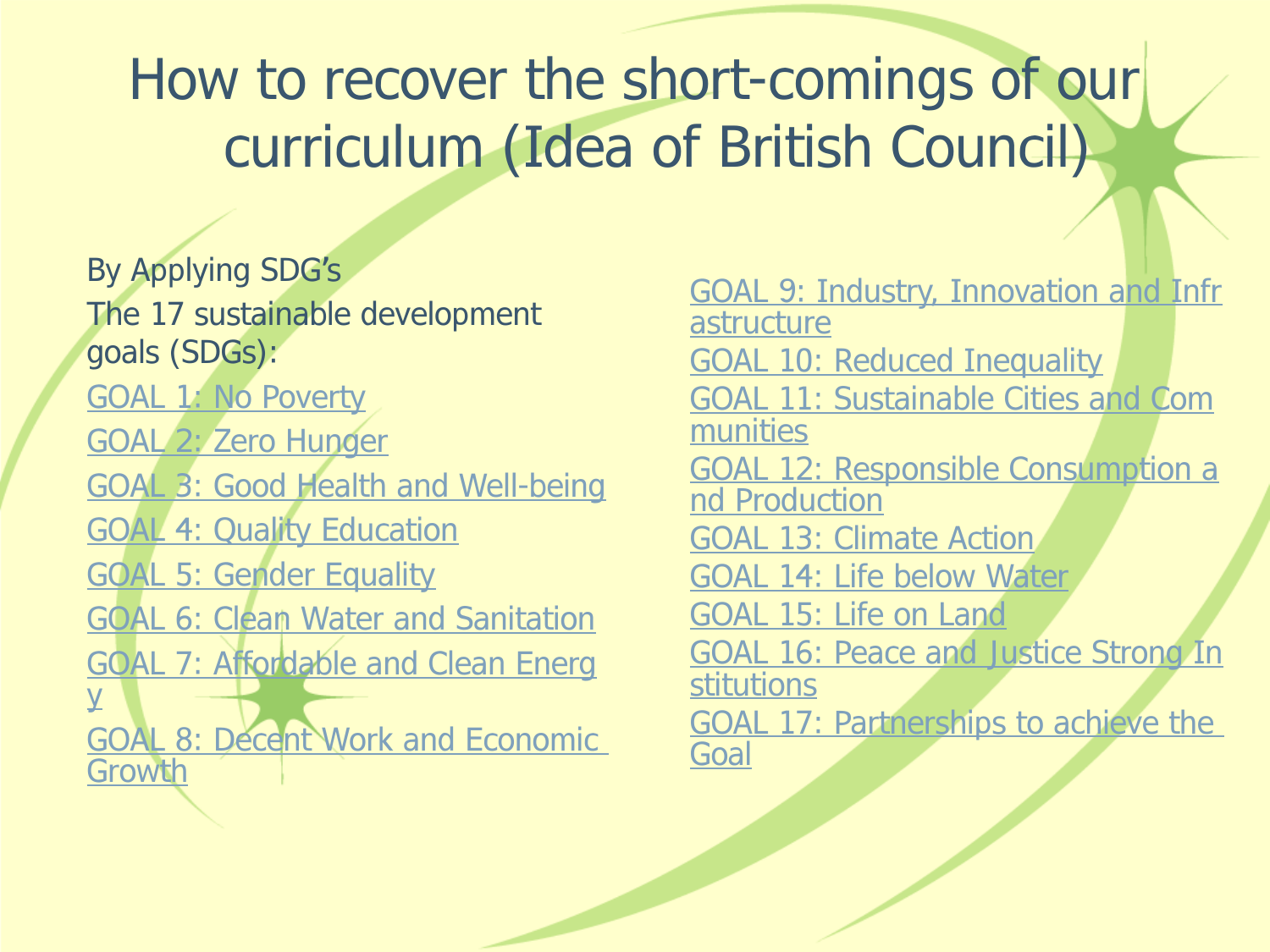

# How to recover the short-comings of our curriculum (Idea of British Council)
By Applying SDG’s
The 17 sustainable development goals (SDGs):
GOAL 1: No Poverty
GOAL 2: Zero Hunger
GOAL 3: Good Health and Well-being
GOAL 4: Quality Education
GOAL 5: Gender Equality
GOAL 6: Clean Water and Sanitation
GOAL 7: Affordable and Clean Energy
GOAL 8: Decent Work and Economic Growth

GOAL 9: Industry, Innovation and Infrastructure
GOAL 10: Reduced Inequality
GOAL 11: Sustainable Cities and Communities
GOAL 12: Responsible Consumption and Production
GOAL 13: Climate Action
GOAL 14: Life below Water
GOAL 15: Life on Land
GOAL 16: Peace and Justice Strong Institutions
GOAL 17: Partnerships to achieve the Goal